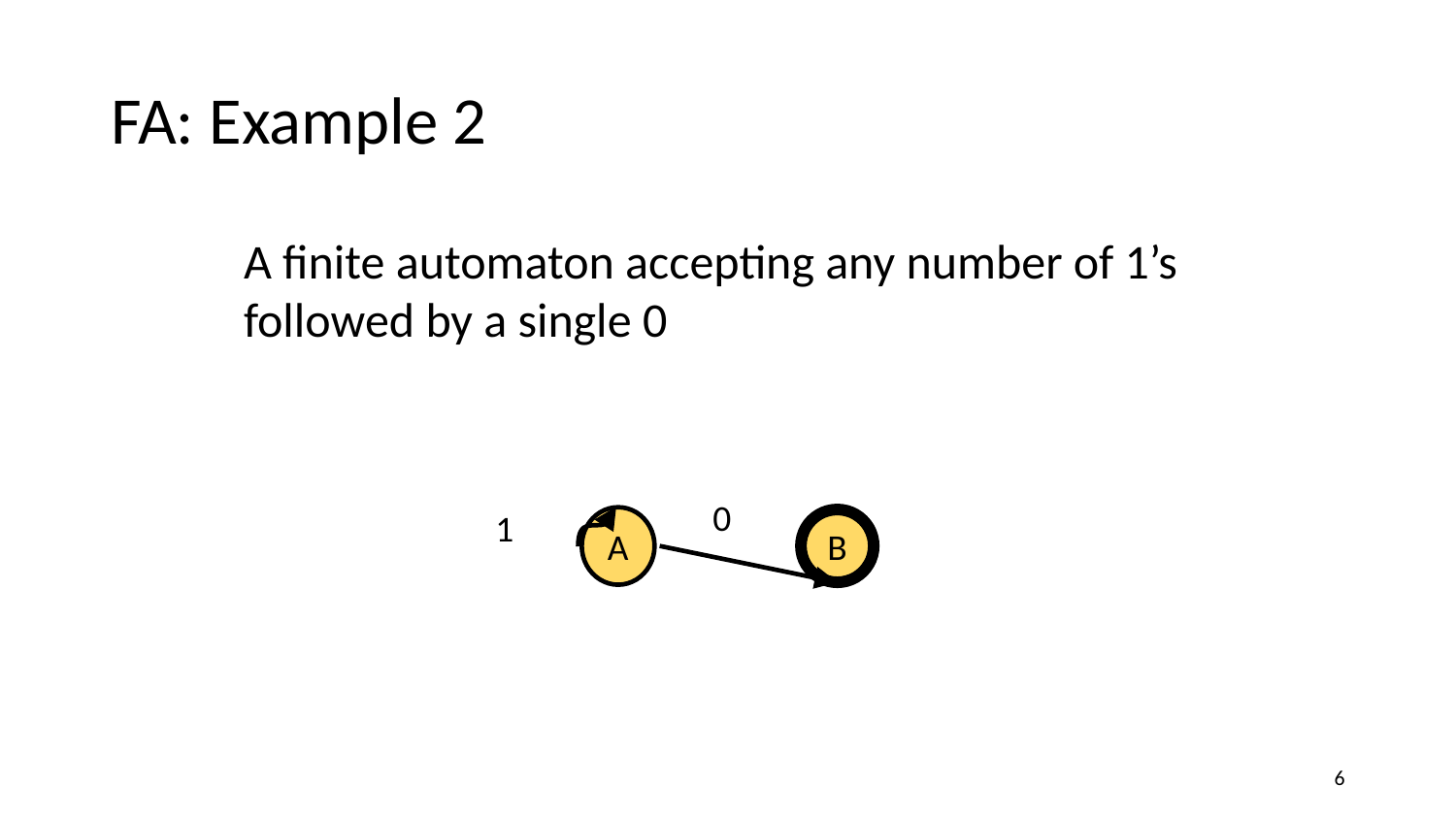

# FA: Example 2
A finite automaton accepting any number of 1’s followed by a single 0
0
1
A
B
6